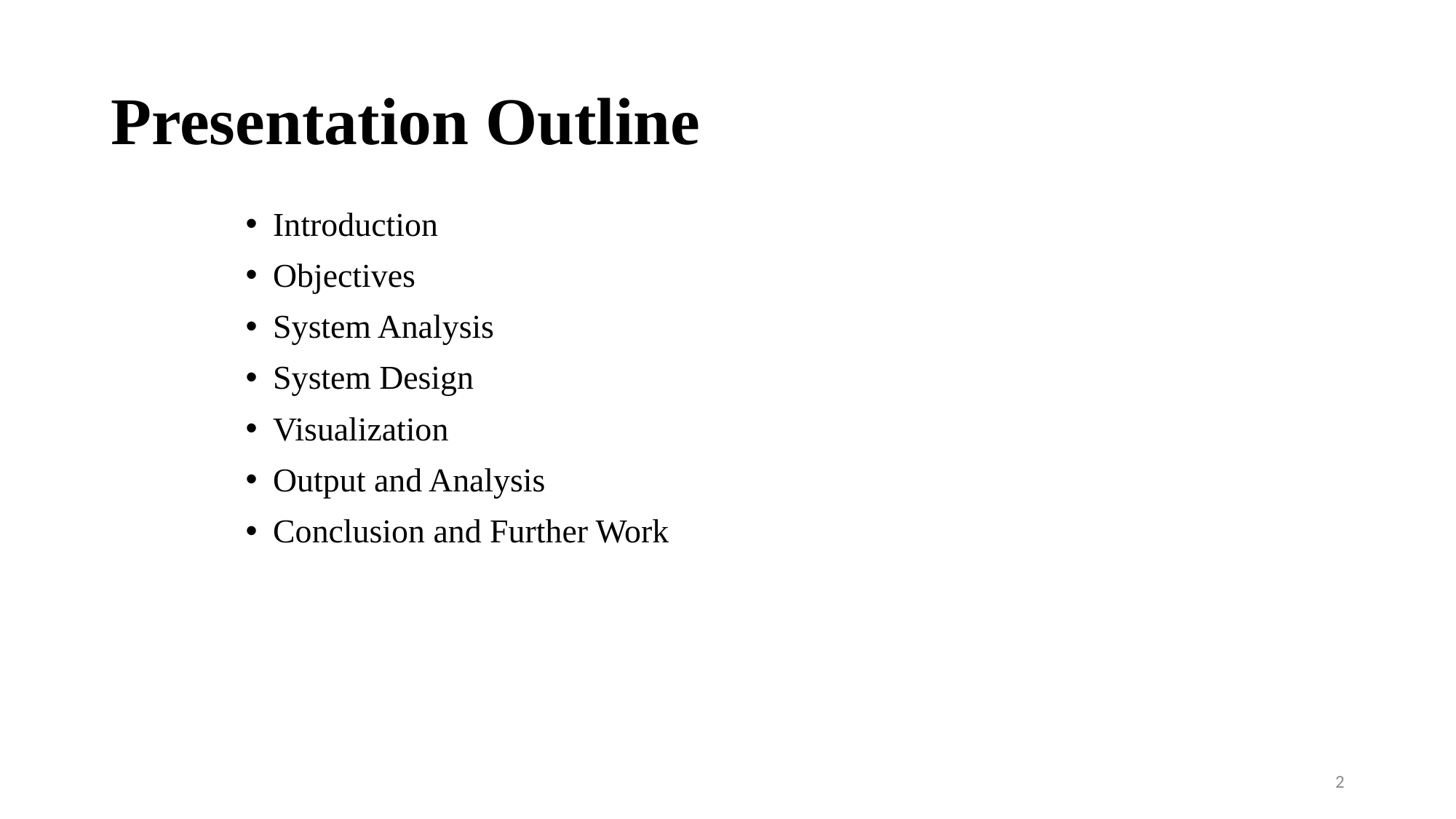

Presentation Outline
Introduction
Objectives
System Analysis
System Design
Visualization
Output and Analysis
Conclusion and Further Work

2